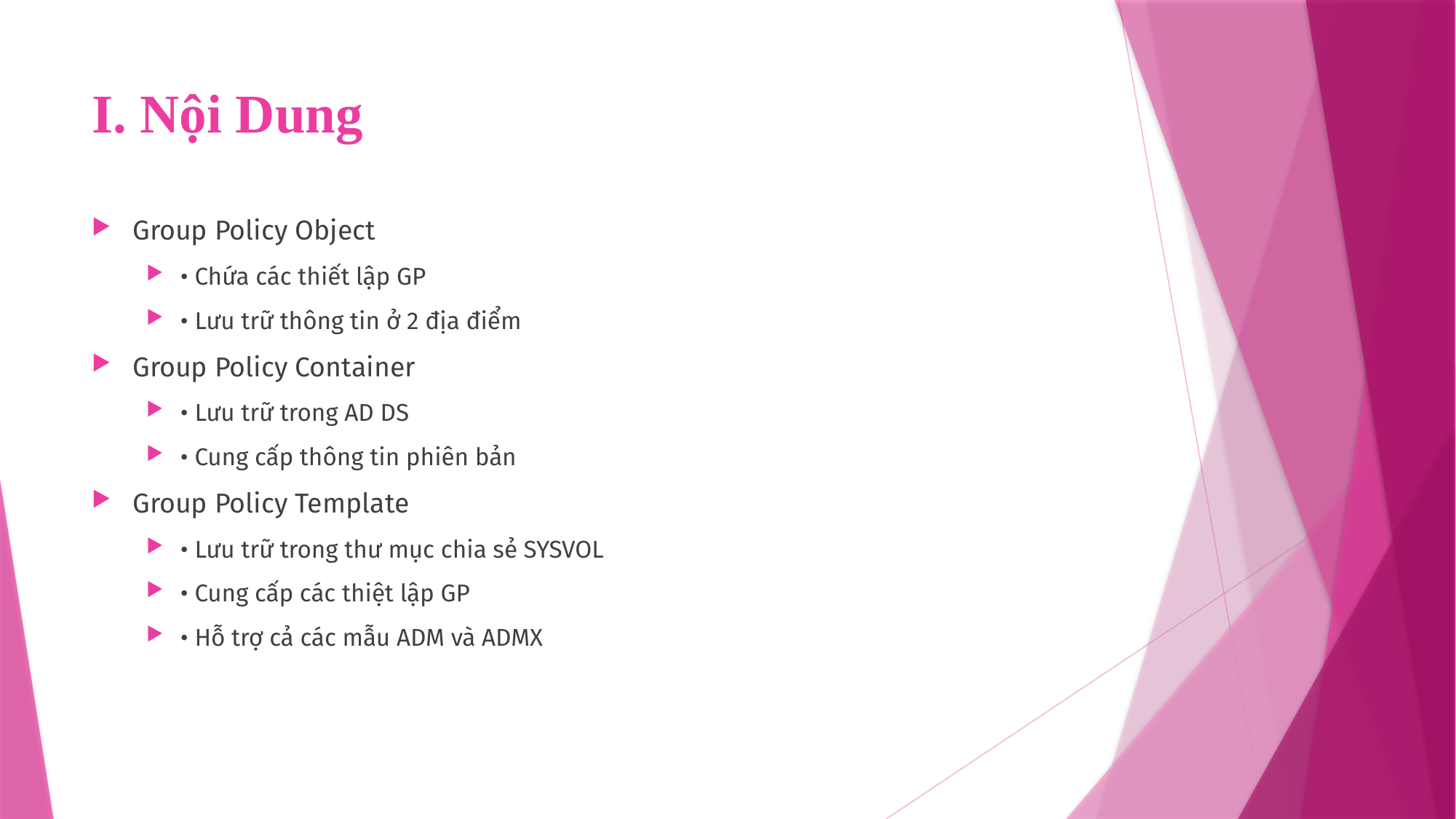

# I. Nội Dung
Group Policy Object
• Chứa các thiết lập GP
• Lưu trữ thông tin ở 2 địa điểm
Group Policy Container
• Lưu trữ trong AD DS
• Cung cấp thông tin phiên bản
Group Policy Template
• Lưu trữ trong thư mục chia sẻ SYSVOL
• Cung cấp các thiệt lập GP
• Hỗ trợ cả các mẫu ADM và ADMX